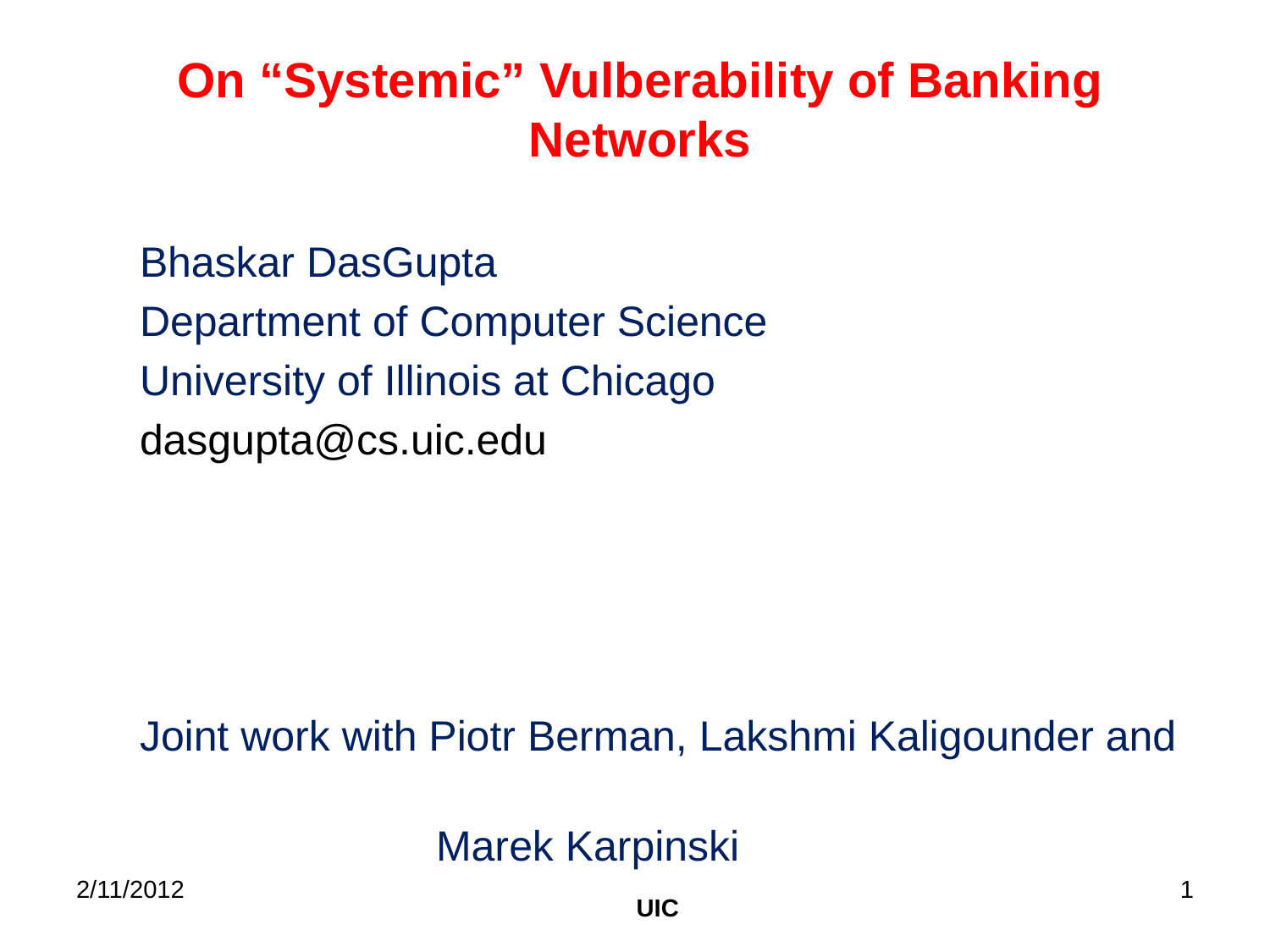

On “Systemic” Vulberability of Banking Networks

Bhaskar DasGupta
Department of Computer Science
University of Illinois at Chicago
dasgupta@cs.uic.edu

Joint work with Piotr Berman, Lakshmi Kaligounder and
                         Marek Karpinski

2/11/2012
1
UIC